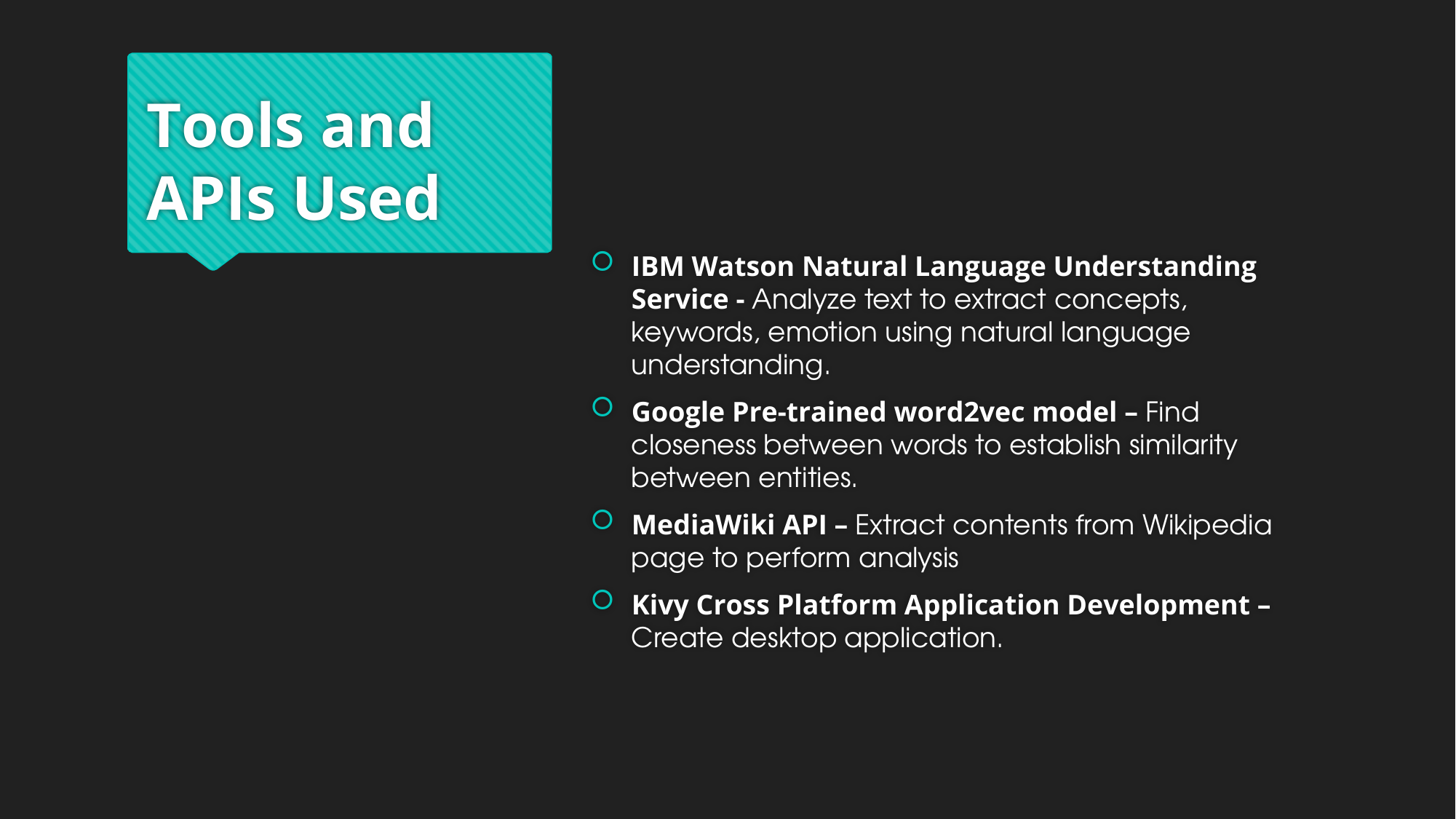

# Tools and APIs Used
IBM Watson Natural Language Understanding Service - Analyze text to extract concepts, keywords, emotion using natural language understanding.
Google Pre-trained word2vec model – Find closeness between words to establish similarity between entities.
MediaWiki API – Extract contents from Wikipedia page to perform analysis
Kivy Cross Platform Application Development – Create desktop application.